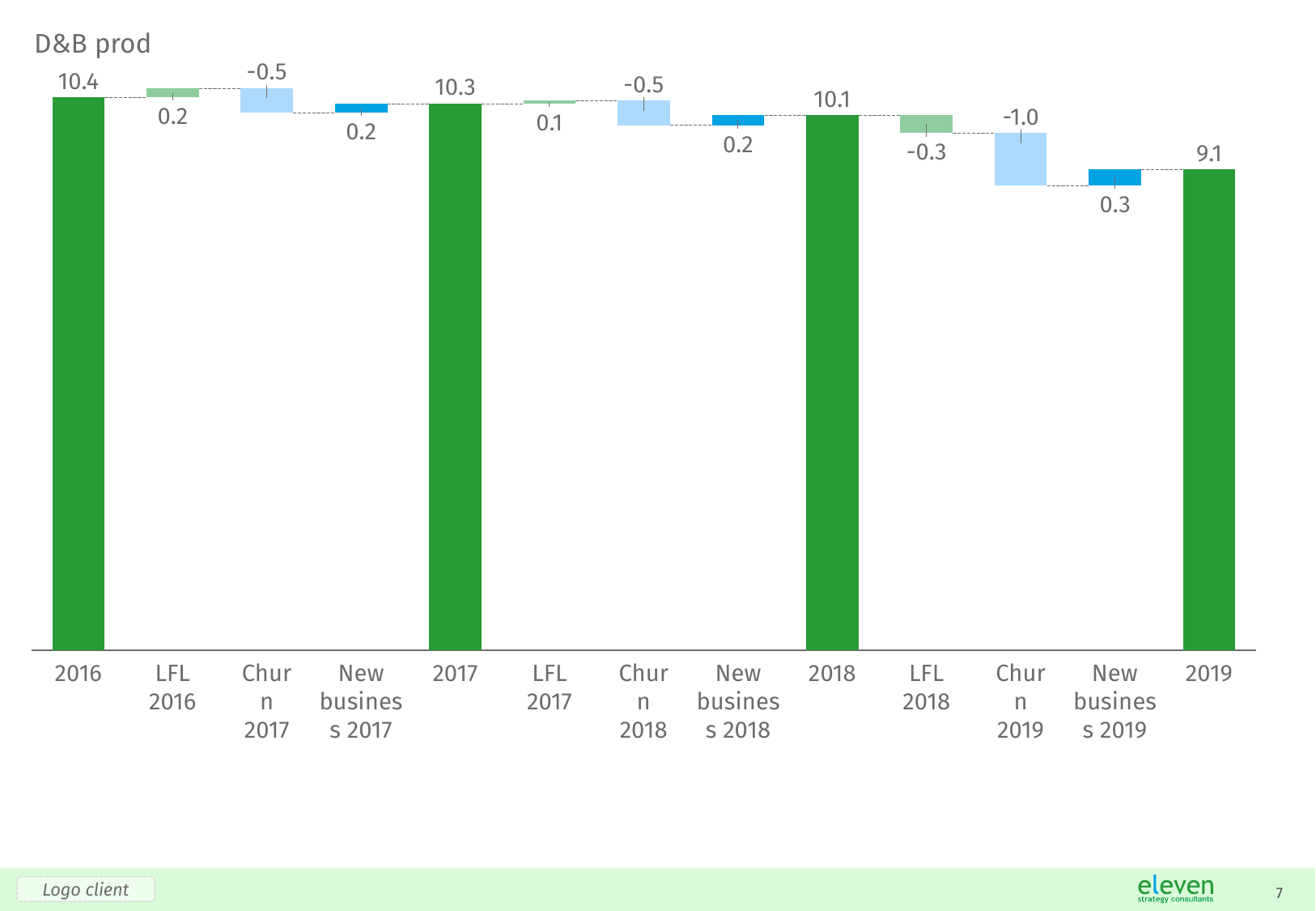

# D&B prod
-0.5
10.4
-0.5
10.3

### Chart

| Category |  |  |
|---|---|---|
10.1
0.2
-1.0
0.1
0.2
0.2
-0.3
9.1
0.3
2016
LFL 2016
Churn 2017
New business 2017
2017
LFL 2017
Churn 2018
New business 2018
2018
LFL 2018
Churn 2019
New business 2019
2019